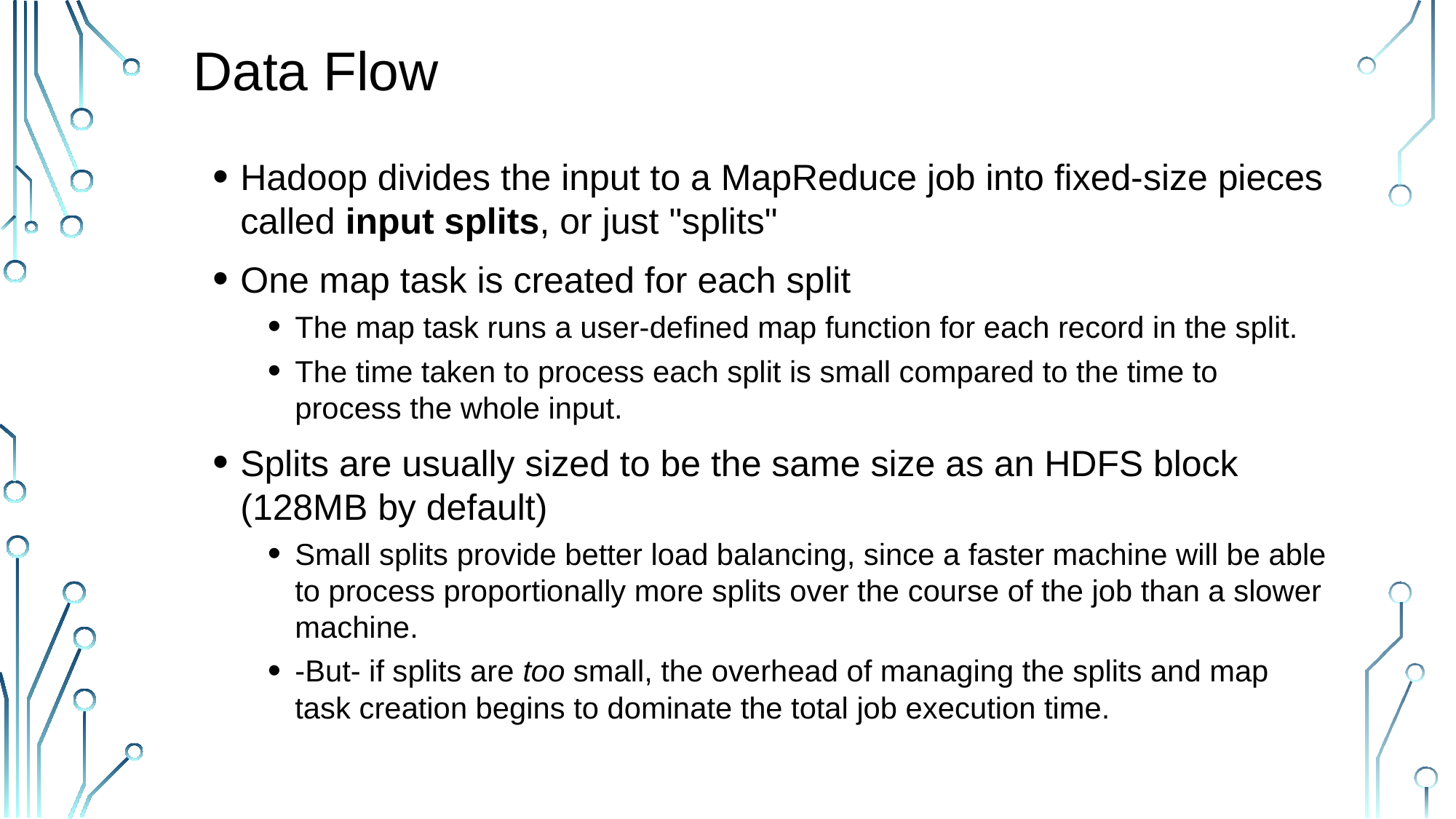

# Data Flow
Hadoop divides the input to a MapReduce job into fixed-size pieces called input splits, or just "splits"
One map task is created for each split
The map task runs a user-defined map function for each record in the split.
The time taken to process each split is small compared to the time to process the whole input.
Splits are usually sized to be the same size as an HDFS block (128MB by default)
Small splits provide better load balancing, since a faster machine will be able to process proportionally more splits over the course of the job than a slower machine.
-But- if splits are too small, the overhead of managing the splits and map task creation begins to dominate the total job execution time.